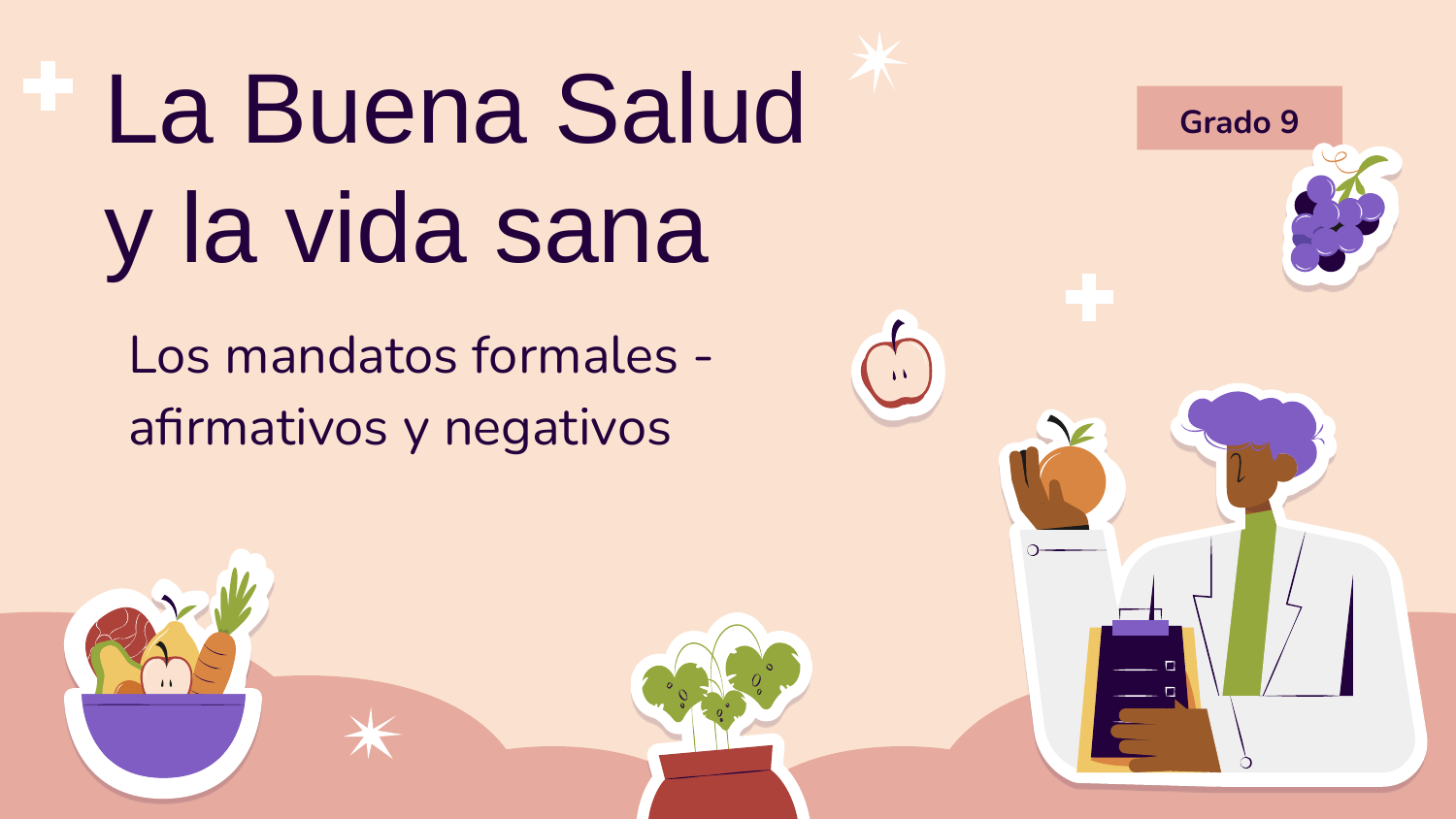

# La Buena Salud y la vida sana
Grado 9

Los mandatos formales - afirmativos y negativos